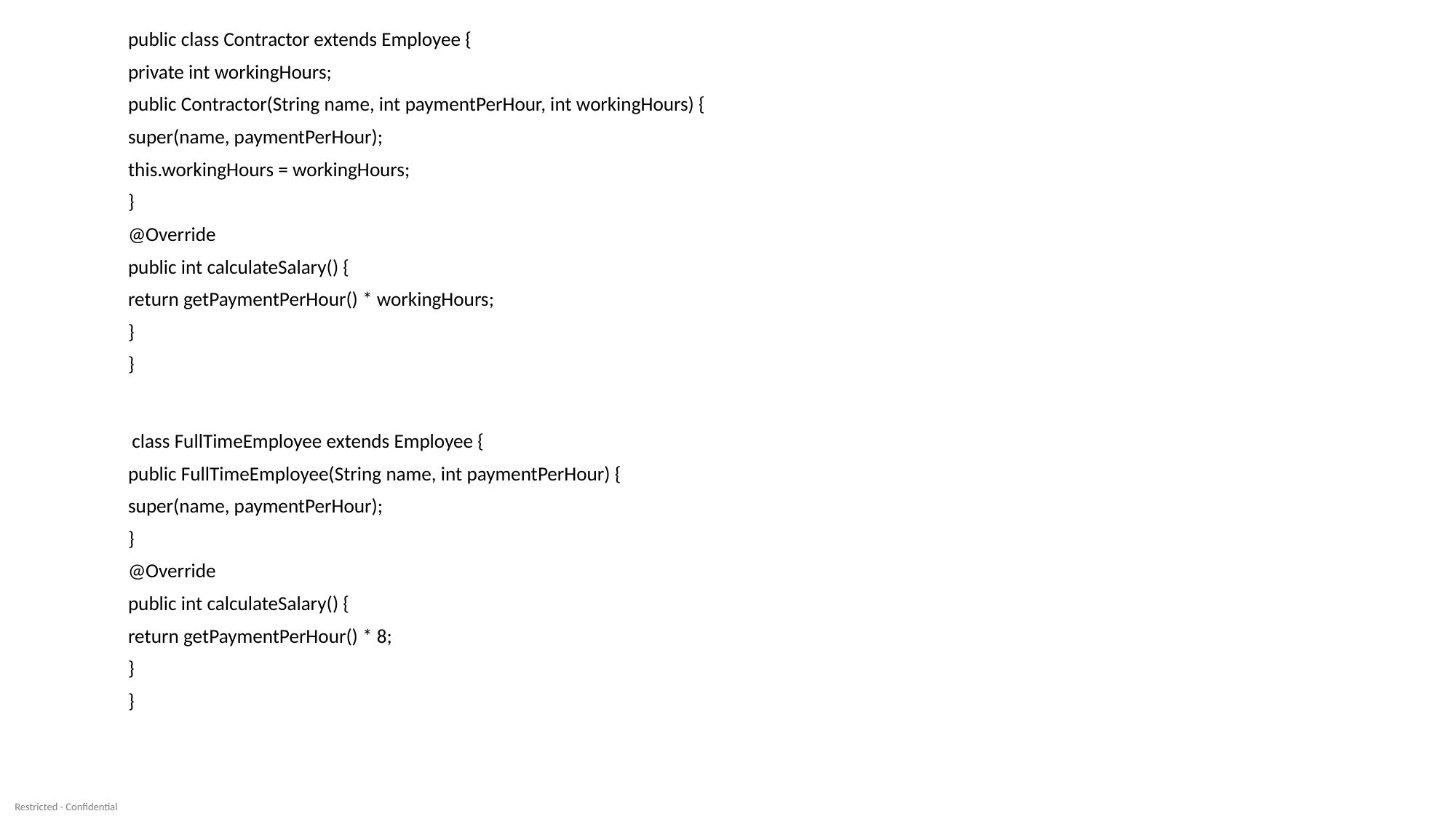

public class Contractor extends Employee {
private int workingHours;
public Contractor(String name, int paymentPerHour, int workingHours) {
super(name, paymentPerHour);
this.workingHours = workingHours;
}
@Override
public int calculateSalary() {
return getPaymentPerHour() * workingHours;
}
}

 class FullTimeEmployee extends Employee {
public FullTimeEmployee(String name, int paymentPerHour) {
super(name, paymentPerHour);
}
@Override
public int calculateSalary() {
return getPaymentPerHour() * 8;
}
}